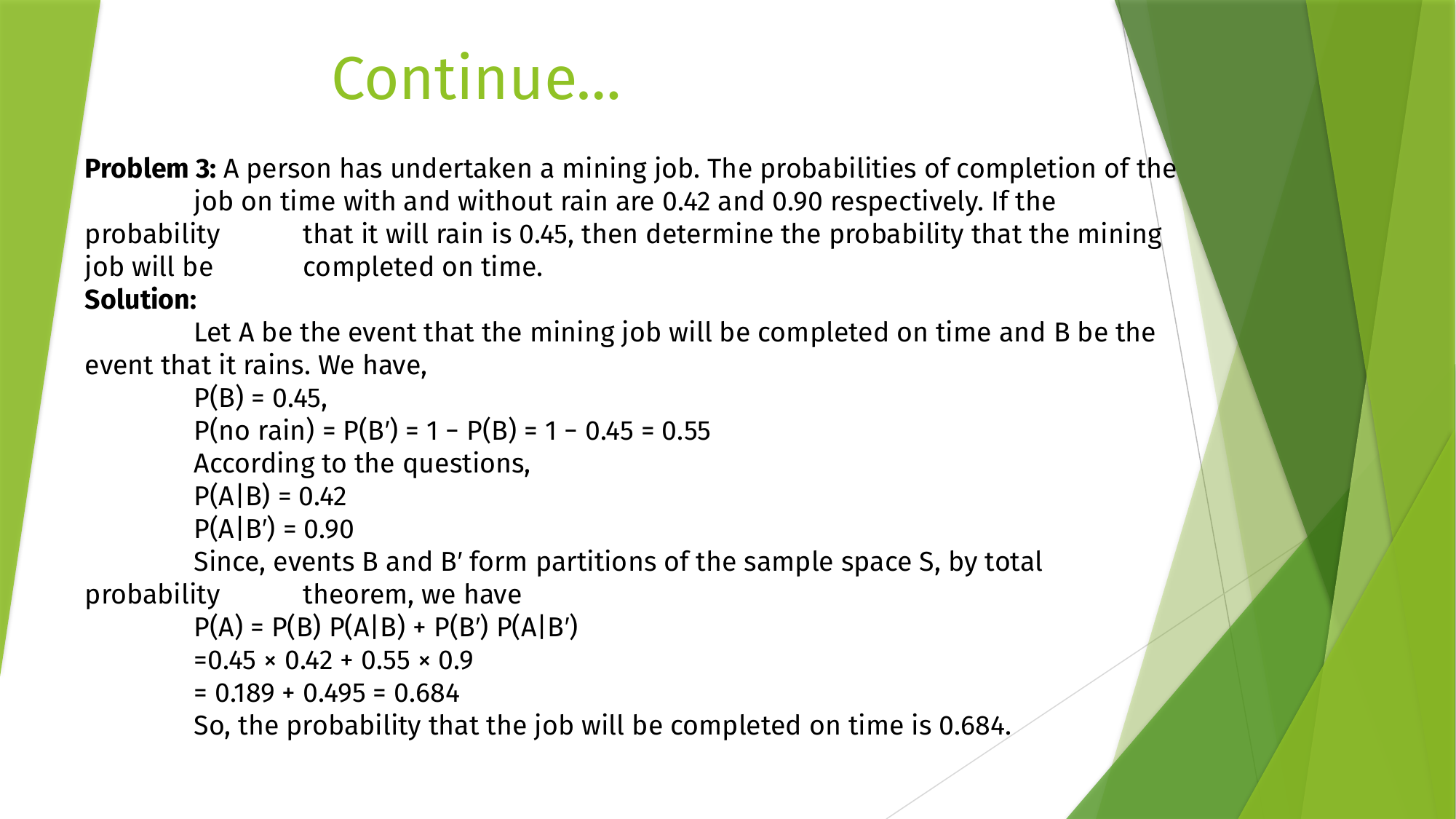

# Continue…
Problem 3: A person has undertaken a mining job. The probabilities of completion of the 	job on time with and without rain are 0.42 and 0.90 respectively. If the probability 	that it will rain is 0.45, then determine the probability that the mining job will be 	completed on time.
Solution:
	Let A be the event that the mining job will be completed on time and B be the 	event that it rains. We have,
	P(B) = 0.45,
	P(no rain) = P(B′) = 1 − P(B) = 1 − 0.45 = 0.55
	According to the questions,
	P(A|B) = 0.42
	P(A|B′) = 0.90
	Since, events B and B′ form partitions of the sample space S, by total probability 	theorem, we have
	P(A) = P(B) P(A|B) + P(B′) P(A|B′)
	=0.45 × 0.42 + 0.55 × 0.9
	= 0.189 + 0.495 = 0.684
	So, the probability that the job will be completed on time is 0.684.